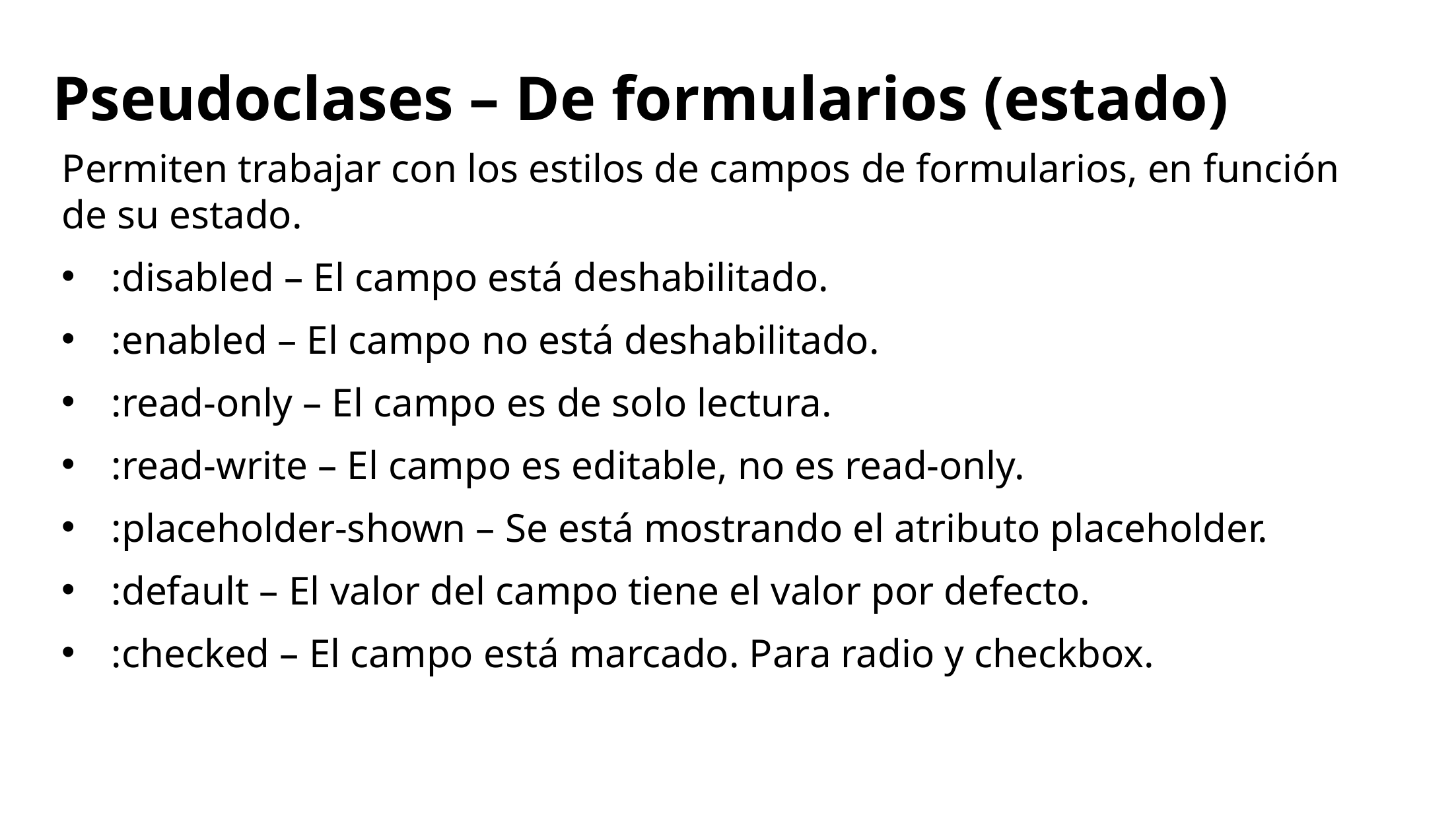

# Pseudoclases – De formularios (estado)
Permiten trabajar con los estilos de campos de formularios, en función de su estado.
:disabled – El campo está deshabilitado.
:enabled – El campo no está deshabilitado.
:read-only – El campo es de solo lectura.
:read-write – El campo es editable, no es read-only.
:placeholder-shown – Se está mostrando el atributo placeholder.
:default – El valor del campo tiene el valor por defecto.
:checked – El campo está marcado. Para radio y checkbox.